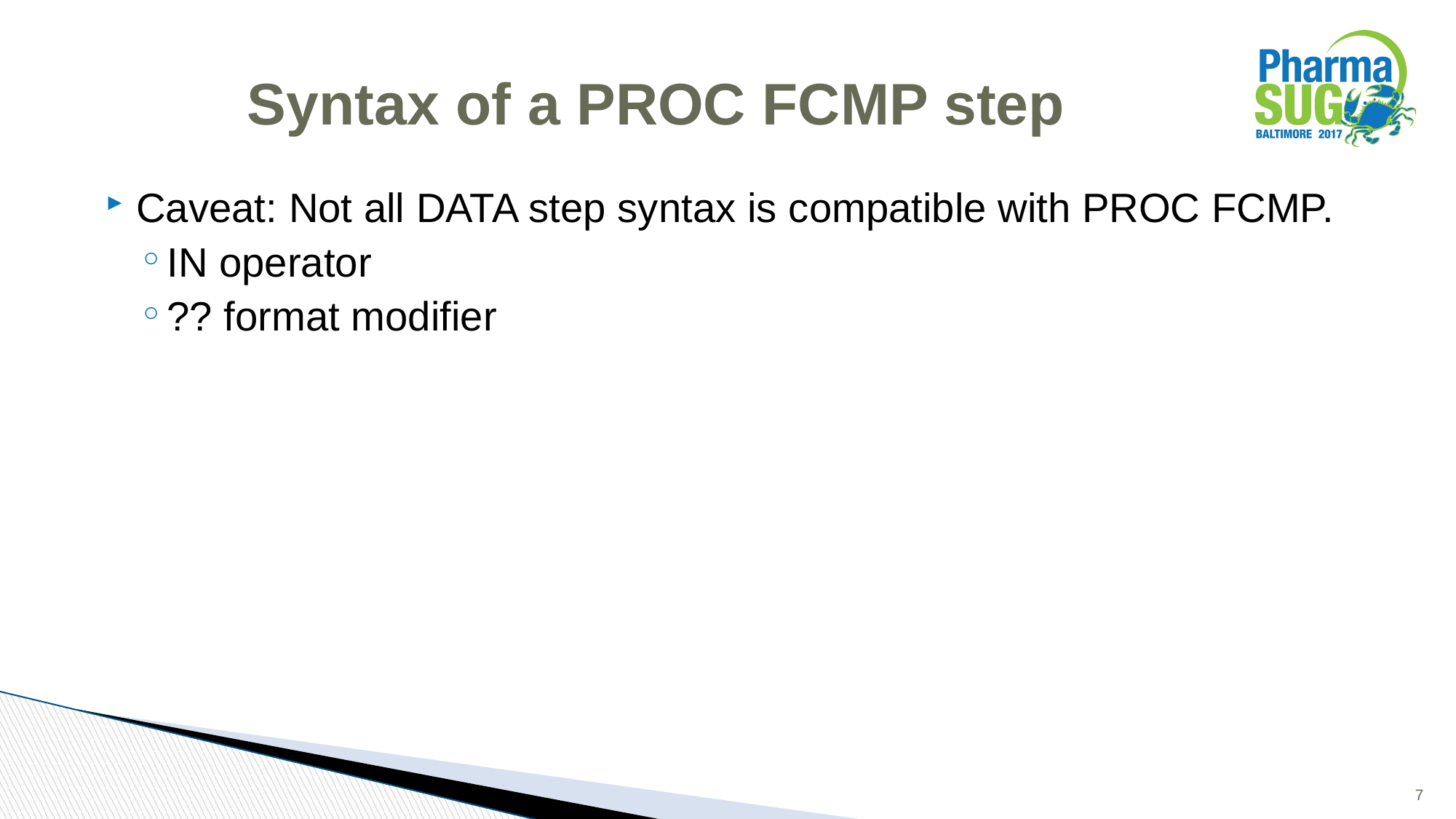

# Syntax of a PROC FCMP step
Caveat: Not all DATA step syntax is compatible with PROC FCMP.
IN operator
?? format modifier

7